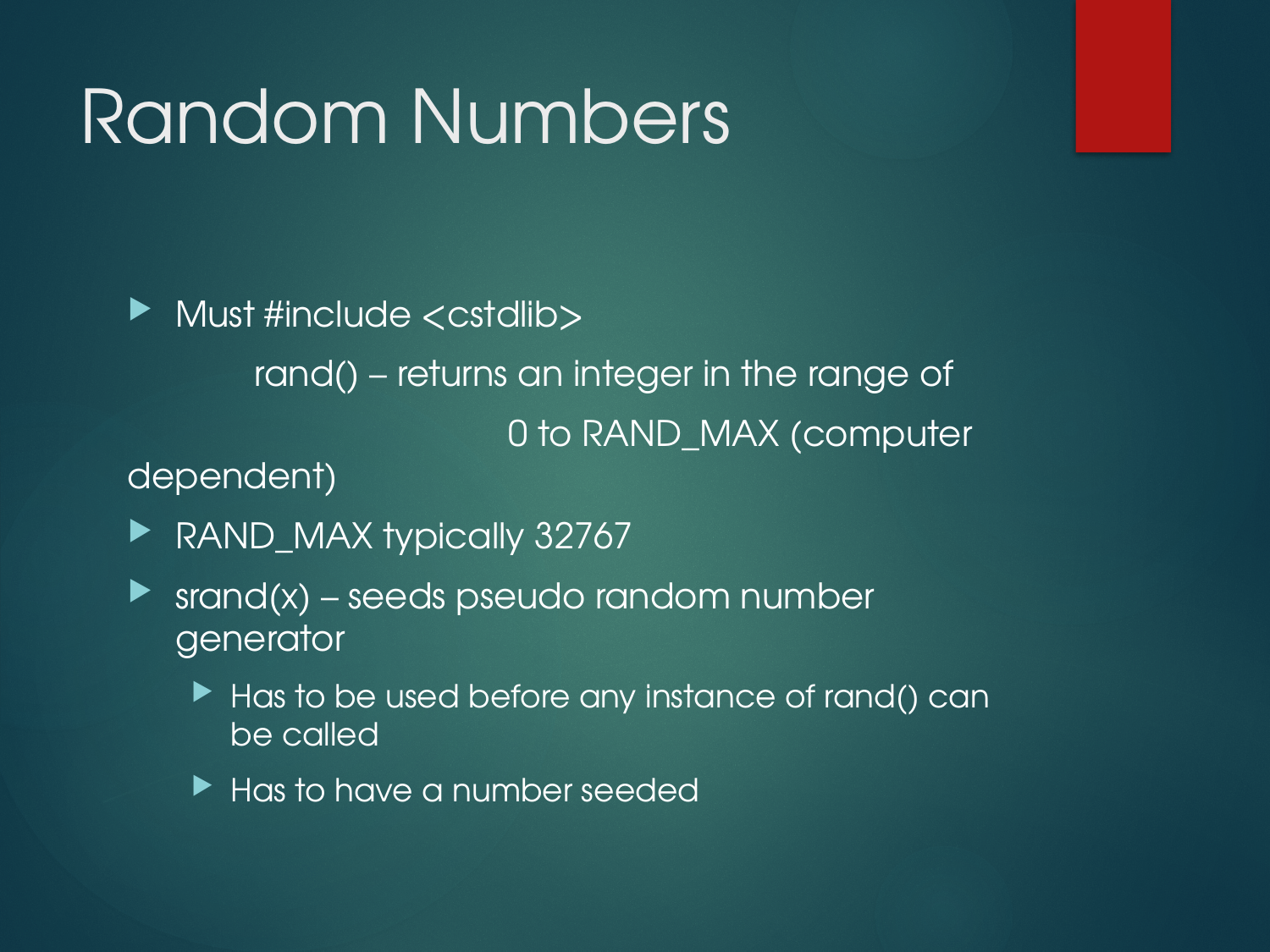

# Random Numbers
Must #include <cstdlib>
	rand() – returns an integer in the range of
			0 to RAND_MAX (computer dependent)
RAND_MAX typically 32767
srand(x) – seeds pseudo random number generator
Has to be used before any instance of rand() can be called
Has to have a number seeded